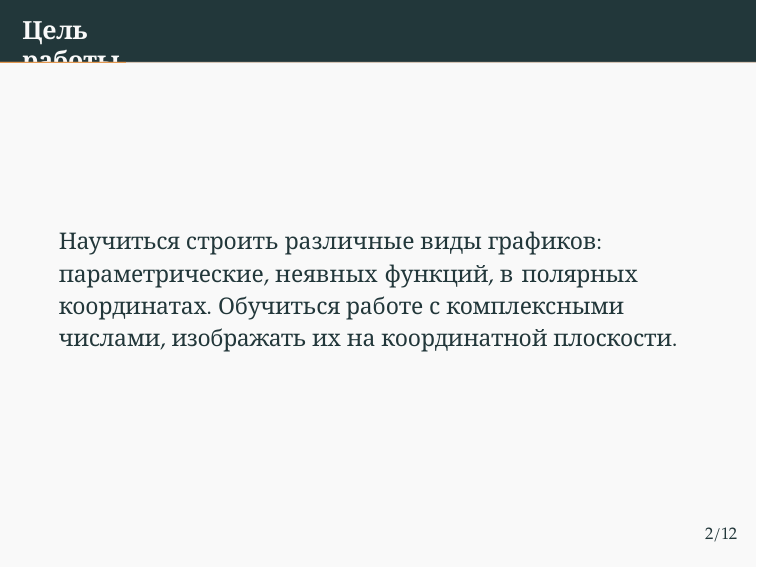

# Цель работы

Научиться строить различные виды графиков: параметрические, неявных функций, в полярных координатах. Обучиться работе с комплексными числами, изображать их на координатной плоскости.
2/12